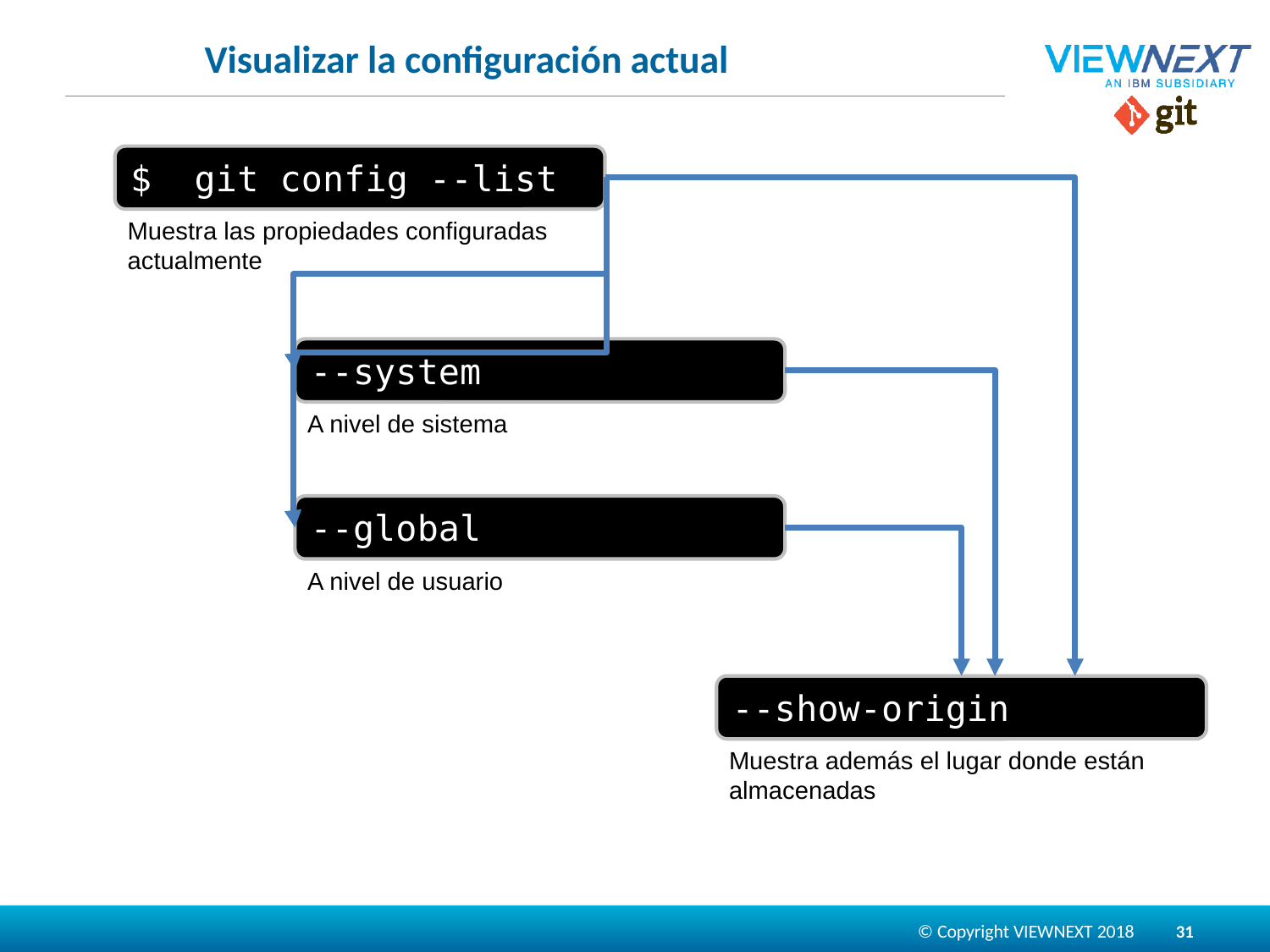

# Visualizar la configuración actual
$  git config --list
Muestra las propiedades configuradas actualmente
--system
A nivel de sistema
--global
A nivel de usuario
--show-origin
Muestra además el lugar donde están almacenadas
31